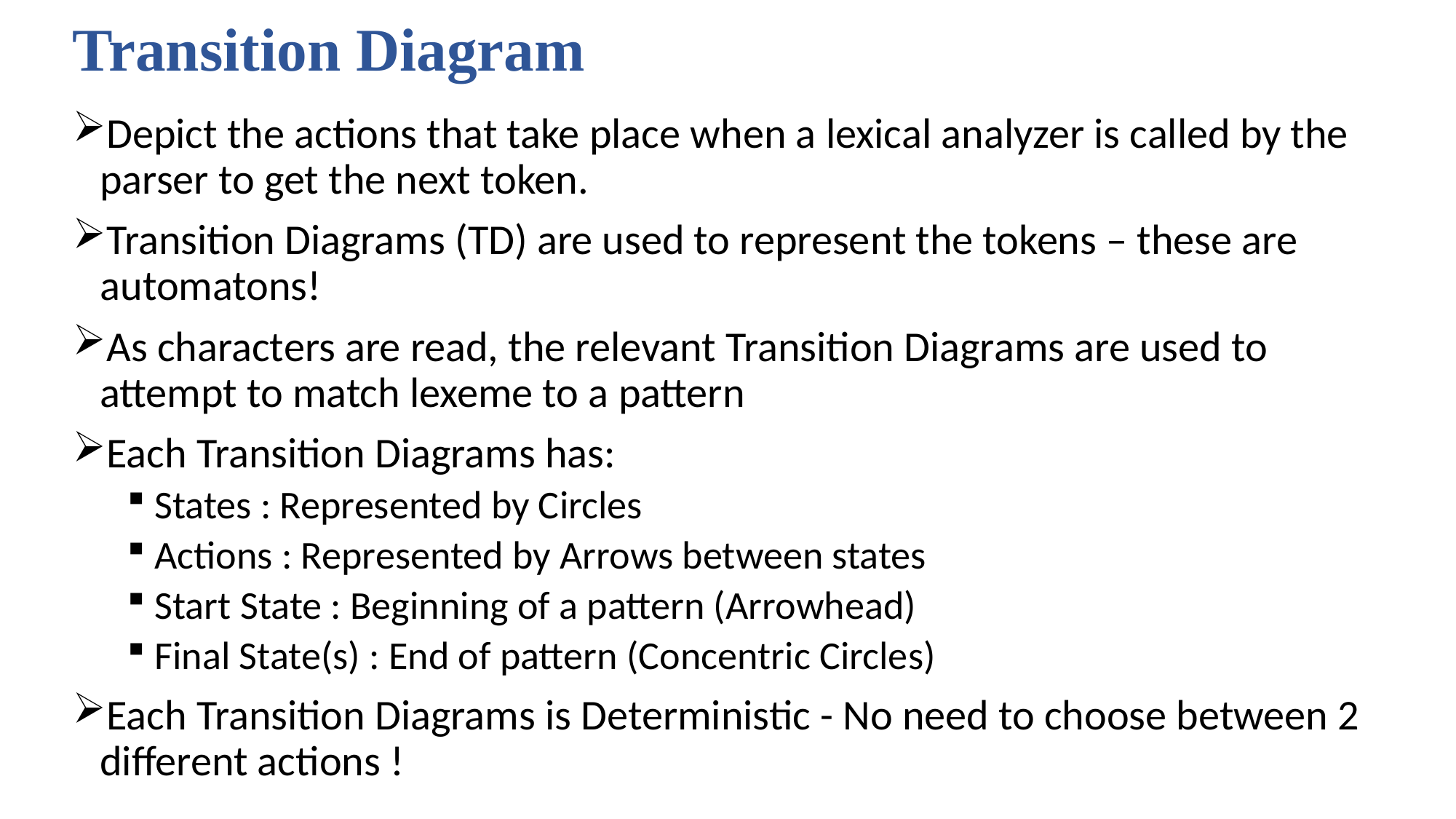

# Transition Diagram
Depict the actions that take place when a lexical analyzer is called by the parser to get the next token.
Transition Diagrams (TD) are used to represent the tokens – these are automatons!
As characters are read, the relevant Transition Diagrams are used to attempt to match lexeme to a pattern
Each Transition Diagrams has:
States : Represented by Circles
Actions : Represented by Arrows between states
Start State : Beginning of a pattern (Arrowhead)
Final State(s) : End of pattern (Concentric Circles)
Each Transition Diagrams is Deterministic - No need to choose between 2 different actions !